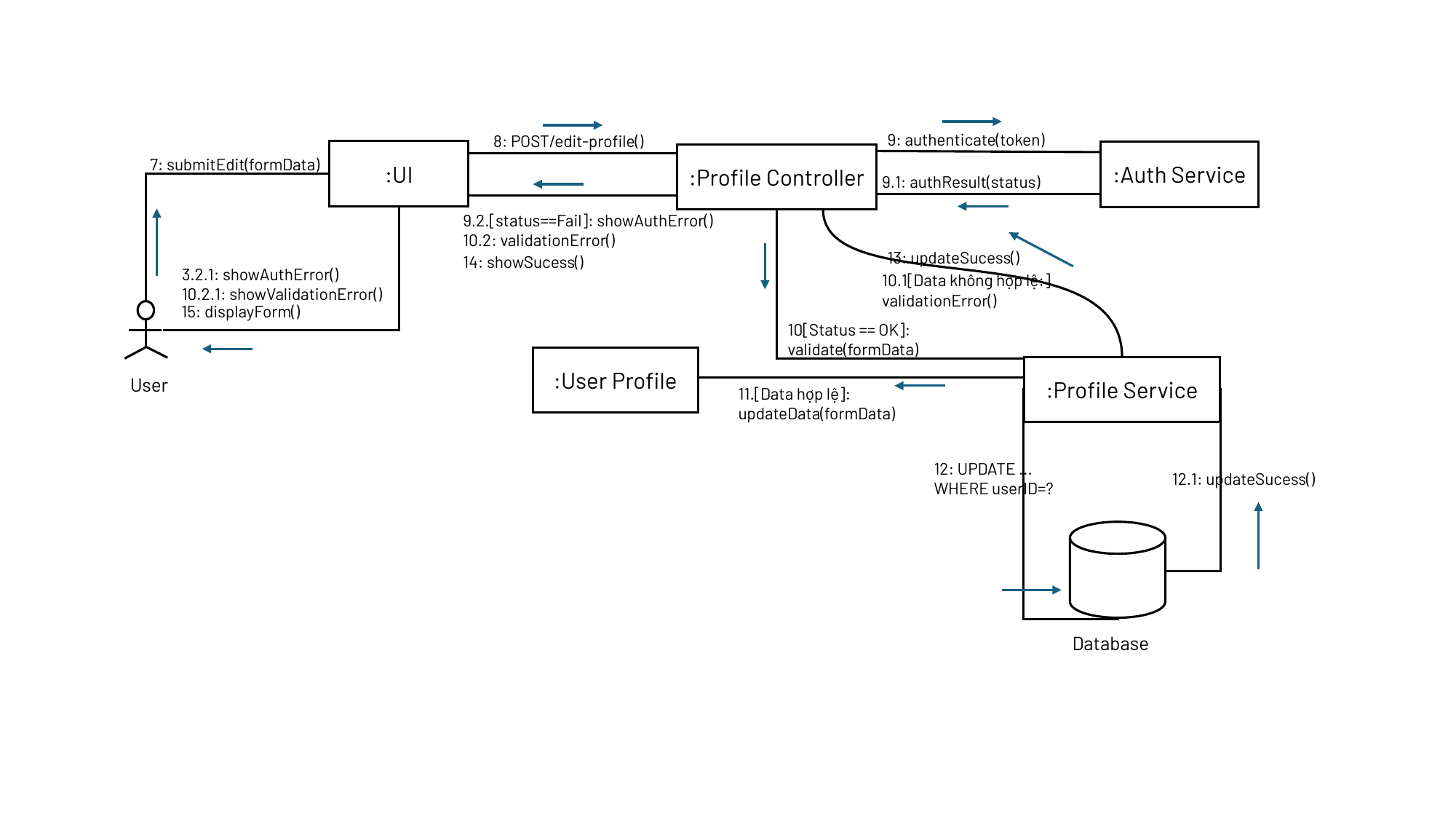

9: authenticate(token)
8: POST/edit-profile()
:UI
:Auth Service
:Profile Controller
7: submitEdit(formData)
9.1: authResult(status)
9.2.[status==Fail]: showAuthError()
10.2: validationError()
13: updateSucess()
14: showSucess()
3.2.1: showAuthError()
10.2.1: showValidationError()
10.1[Data không hợp lệ:] validationError()
15: displayForm()

10[Status == OK]: validate(formData)
:User Profile
:Profile Service
User
11.[Data hợp lệ]: updateData(formData)
12: UPDATE ... WHERE userID=?
12.1: updateSucess()

Database